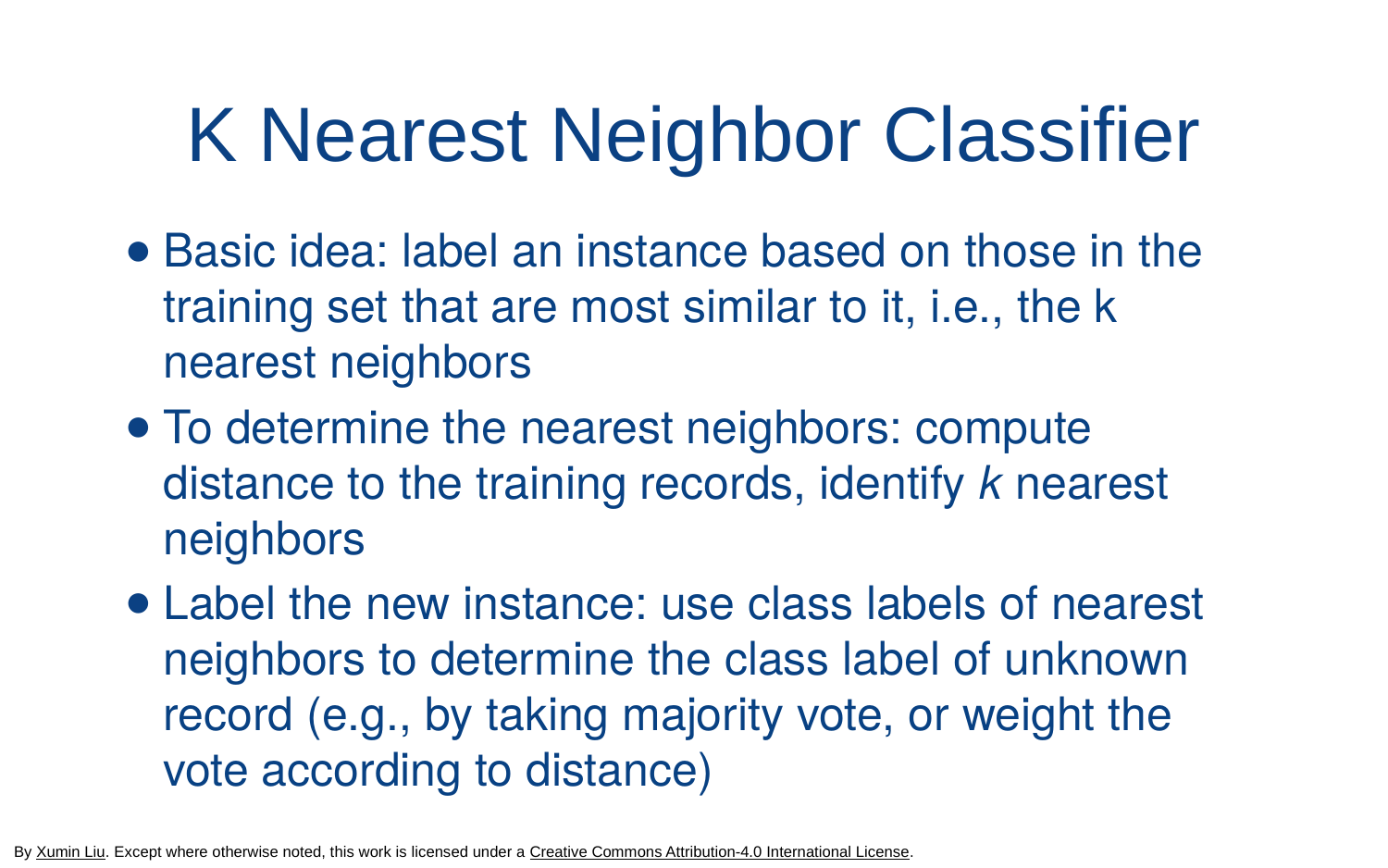

# K Nearest Neighbor Classifier
Basic idea: label an instance based on those in the training set that are most similar to it, i.e., the k nearest neighbors
To determine the nearest neighbors: compute distance to the training records, identify k nearest neighbors
Label the new instance: use class labels of nearest neighbors to determine the class label of unknown record (e.g., by taking majority vote, or weight the vote according to distance)